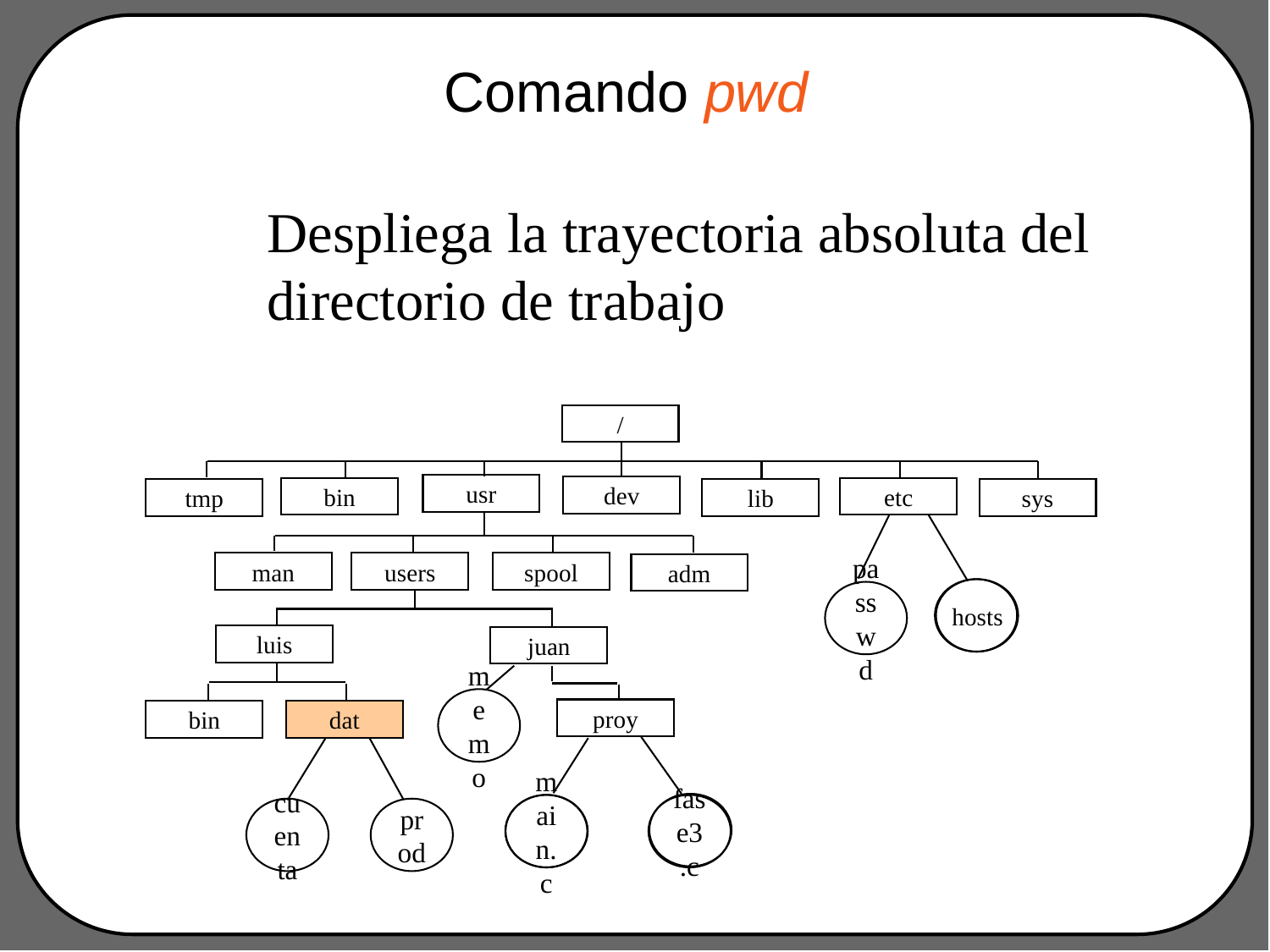

# Comando pwd
Despliega la trayectoria absoluta del directorio de trabajo
/

usr
dev
bin
etc
tmp
lib
sys
man
users
spool
adm

passwd
hosts
luis
juan
memo
proy
bin
dat

main.c

fase3.c
cuenta
prod